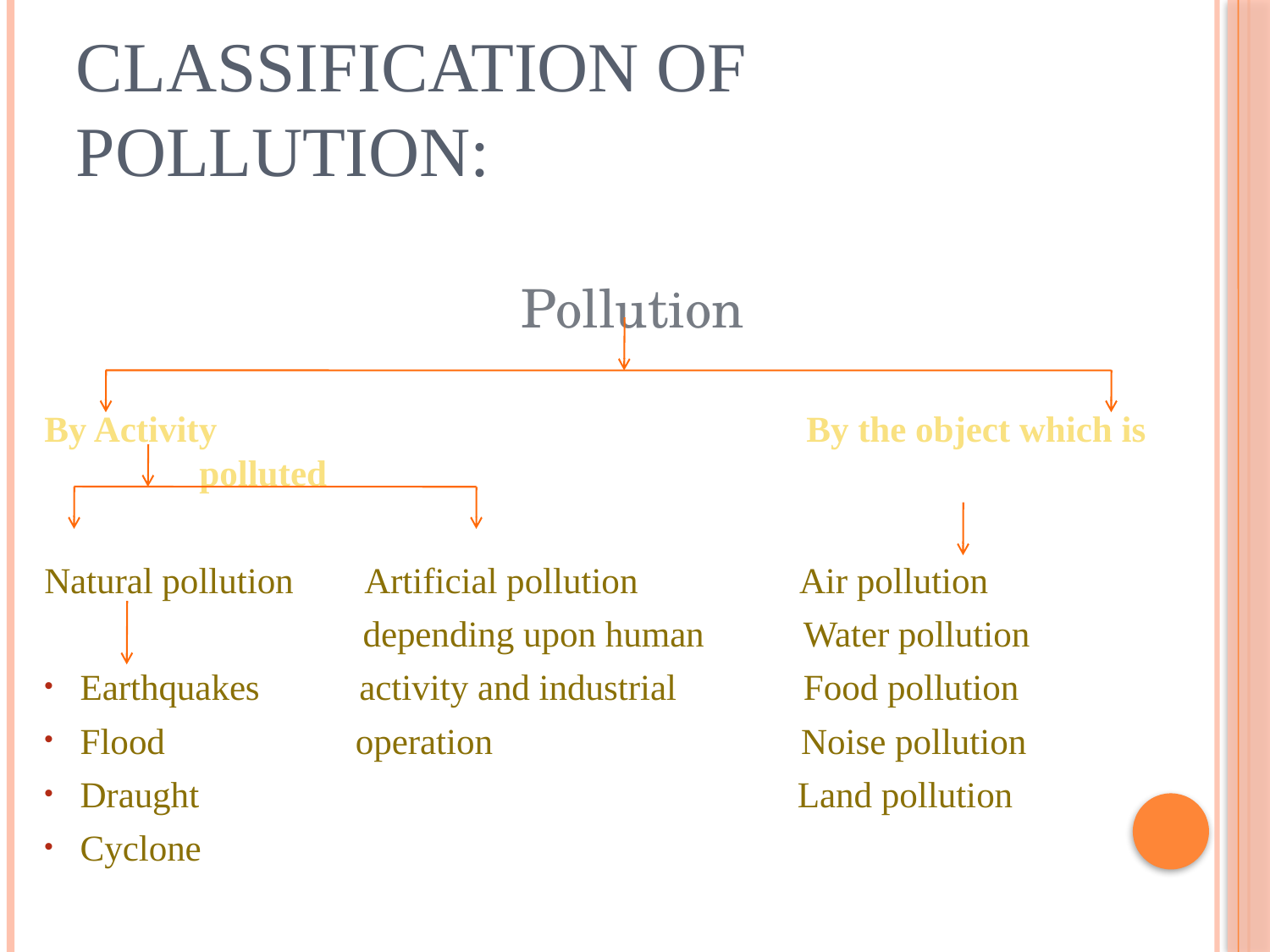

# Classification of pollution:
Pollution

By Activity                                                                 By the object which is             							polluted

Natural pollution        Artificial pollution                  Air pollution
                                   depending upon human           Water pollution
Earthquakes           activity and industrial              Food pollution
Flood                     operation                                  Noise pollution
Draught                                                                  Land pollution
Cyclone